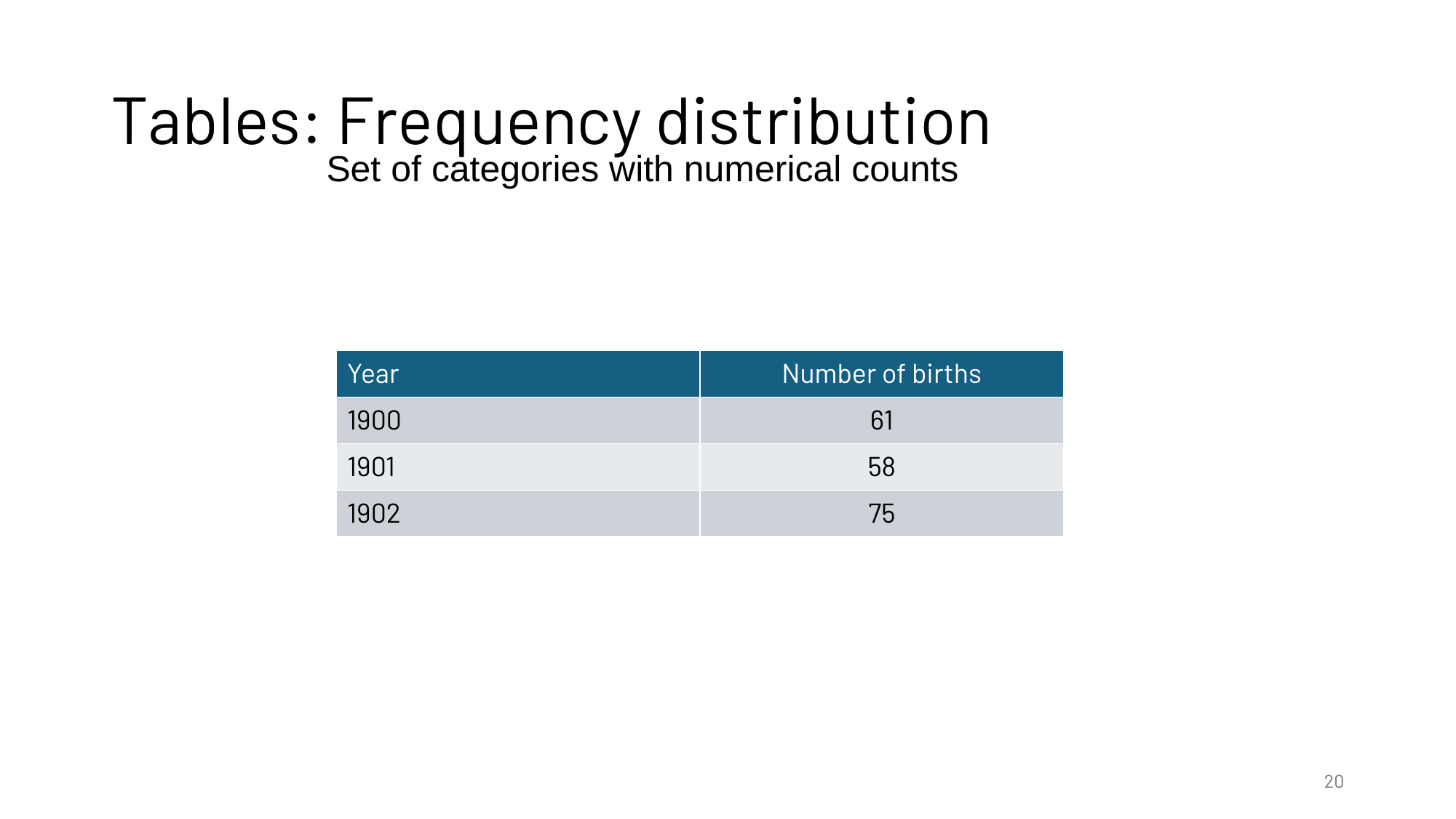

# Tables: Frequency distribution

Set of categories with numerical counts
| Year | Number of births |
| --- | --- |
| 1900 | 61 |
| 1901 | 58 |
| 1902 | 75 |
20